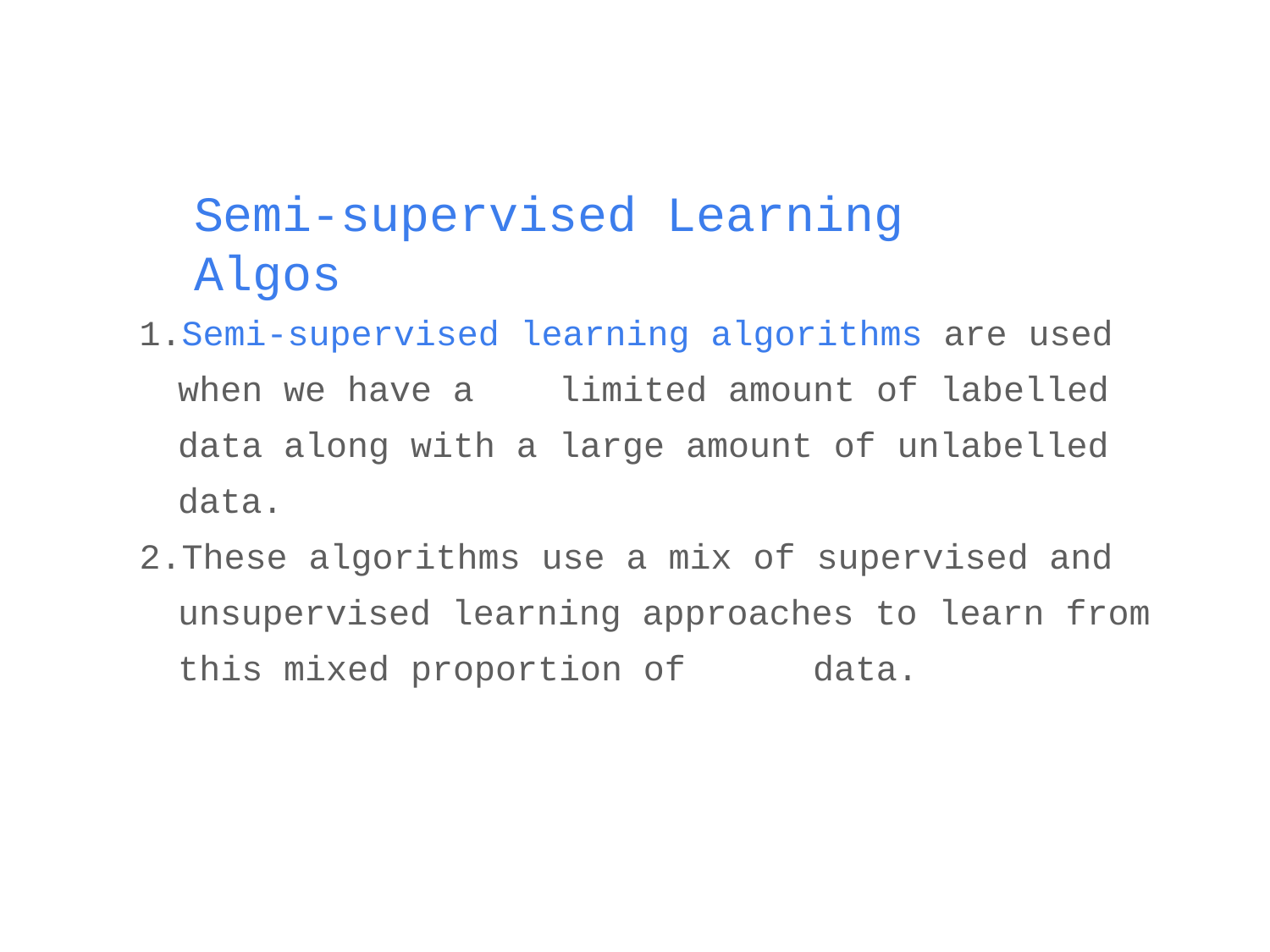

Semi-supervised Learning Algos
Semi-supervised learning algorithms are used when we have a 	limited amount of labelled data along with a large amount of unlabelled data.
These algorithms use a mix of supervised and unsupervised learning approaches to learn from this mixed proportion of 	data.